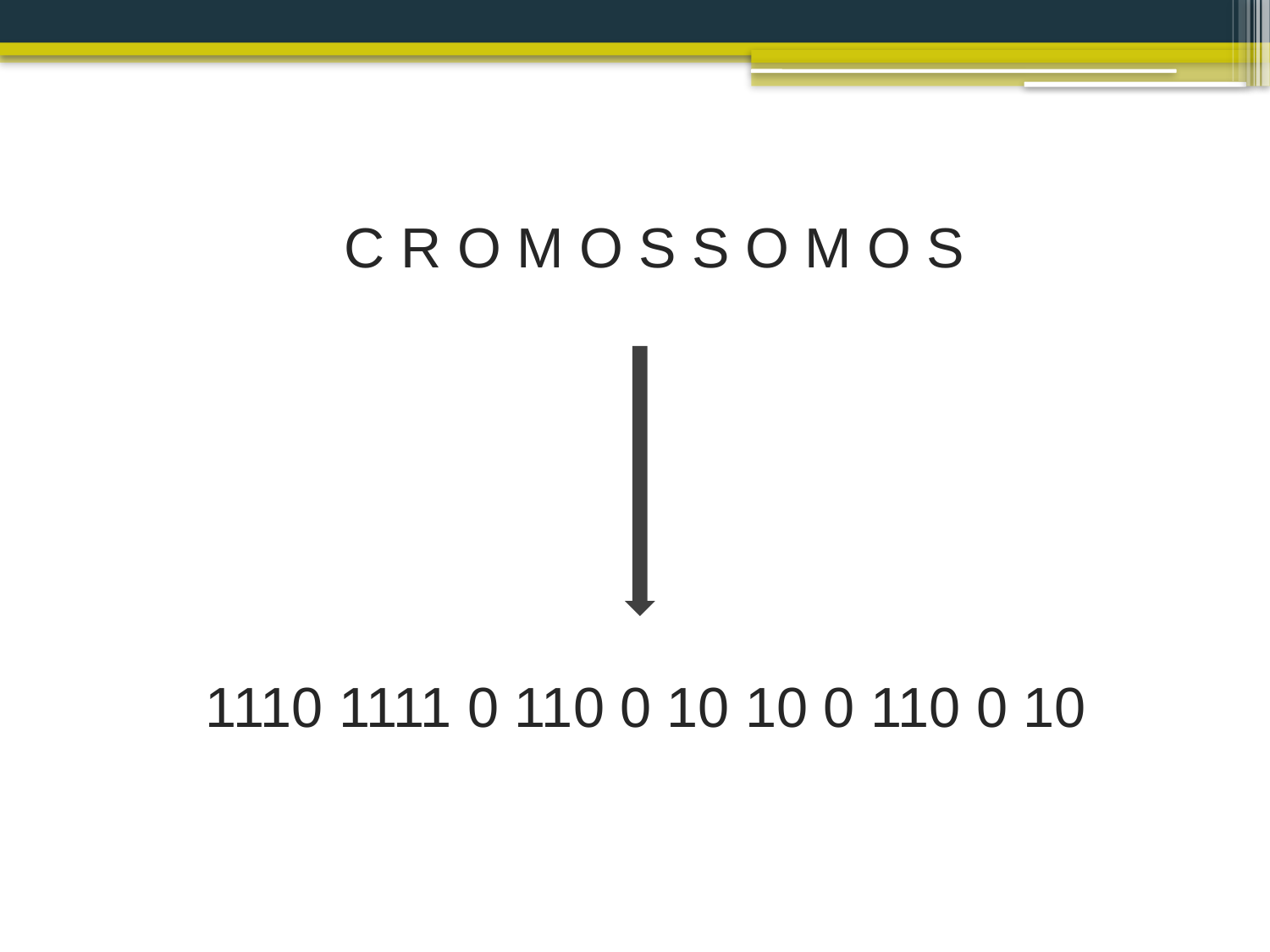

C R O M O S S O M O S

1110 1111 0 110 0 10 10 0 110 0 10